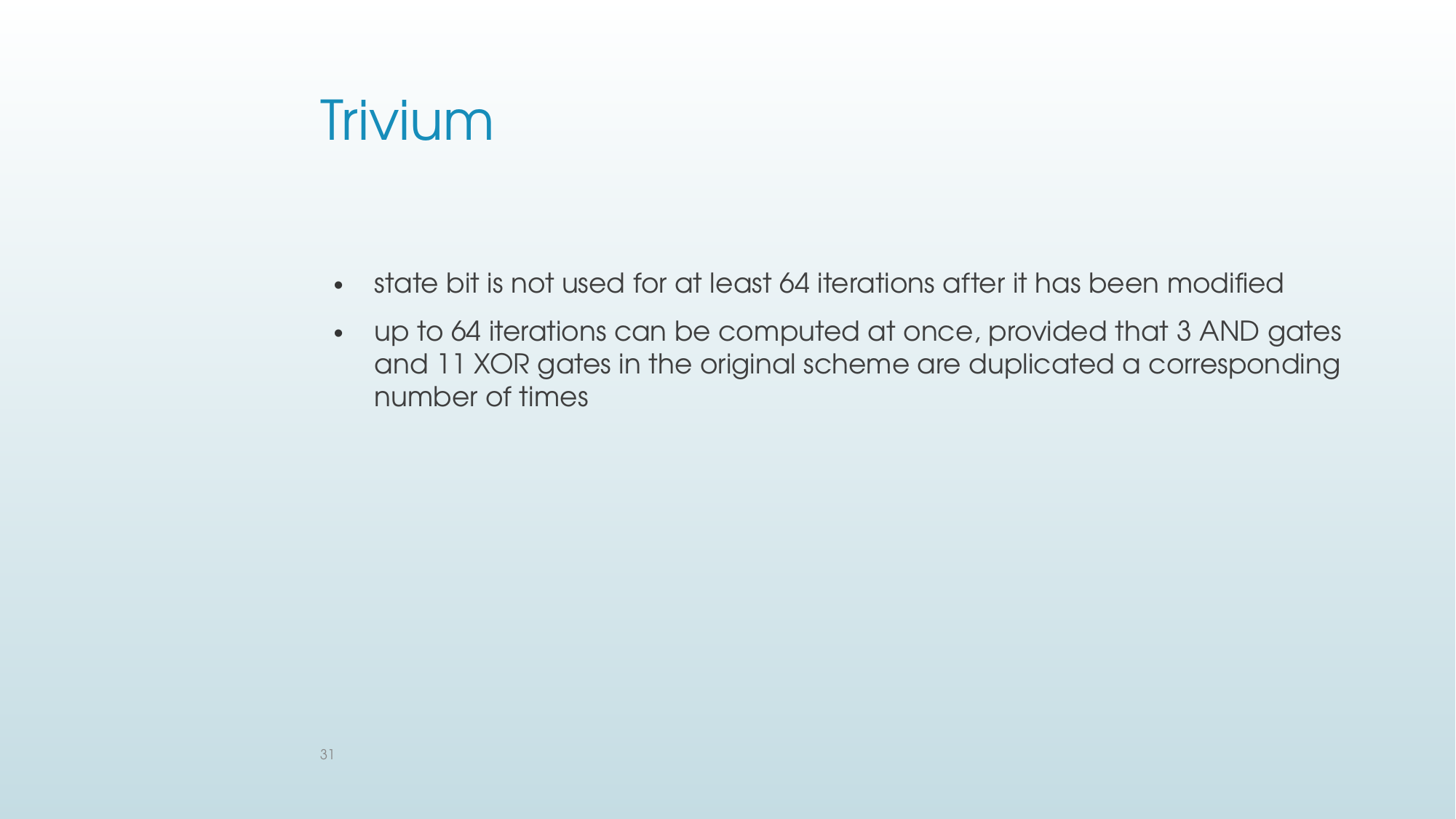

# Trivium
state bit is not used for at least 64 iterations after it has been modified
up to 64 iterations can be computed at once, provided that 3 AND gates and 11 XOR gates in the original scheme are duplicated a corresponding number of times

31